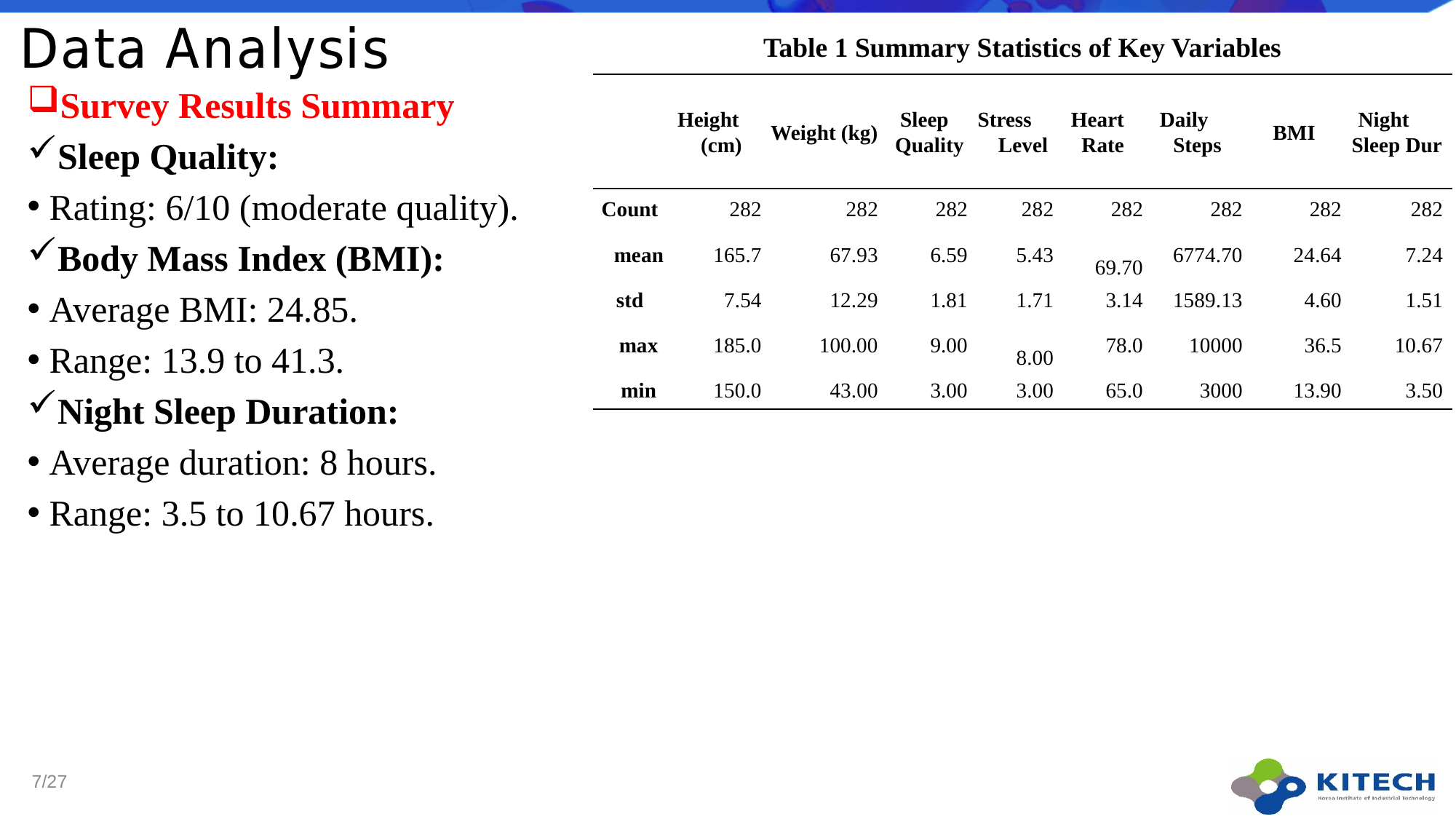

# Data Analysis
Table 1 Summary Statistics of Key Variables
|  | Height (cm) | Weight (kg) | Sleep Quality | Stress Level | Heart Rate | Daily Steps | BMI | Night Sleep Dur |
| --- | --- | --- | --- | --- | --- | --- | --- | --- |
| Count | 282 | 282 | 282 | 282 | 282 | 282 | 282 | 282 |
| mean | 165.7 | 67.93 | 6.59 | 5.43 | 69.70 | 6774.70 | 24.64 | 7.24 |
| std | 7.54 | 12.29 | 1.81 | 1.71 | 3.14 | 1589.13 | 4.60 | 1.51 |
| max | 185.0 | 100.00 | 9.00 | 8.00 | 78.0 | 10000 | 36.5 | 10.67 |
| min | 150.0 | 43.00 | 3.00 | 3.00 | 65.0 | 3000 | 13.90 | 3.50 |
Survey Results Summary
Sleep Quality:
Rating: 6/10 (moderate quality).
Body Mass Index (BMI):
Average BMI: 24.85.
Range: 13.9 to 41.3.
Night Sleep Duration:
Average duration: 8 hours.
Range: 3.5 to 10.67 hours.

7/27